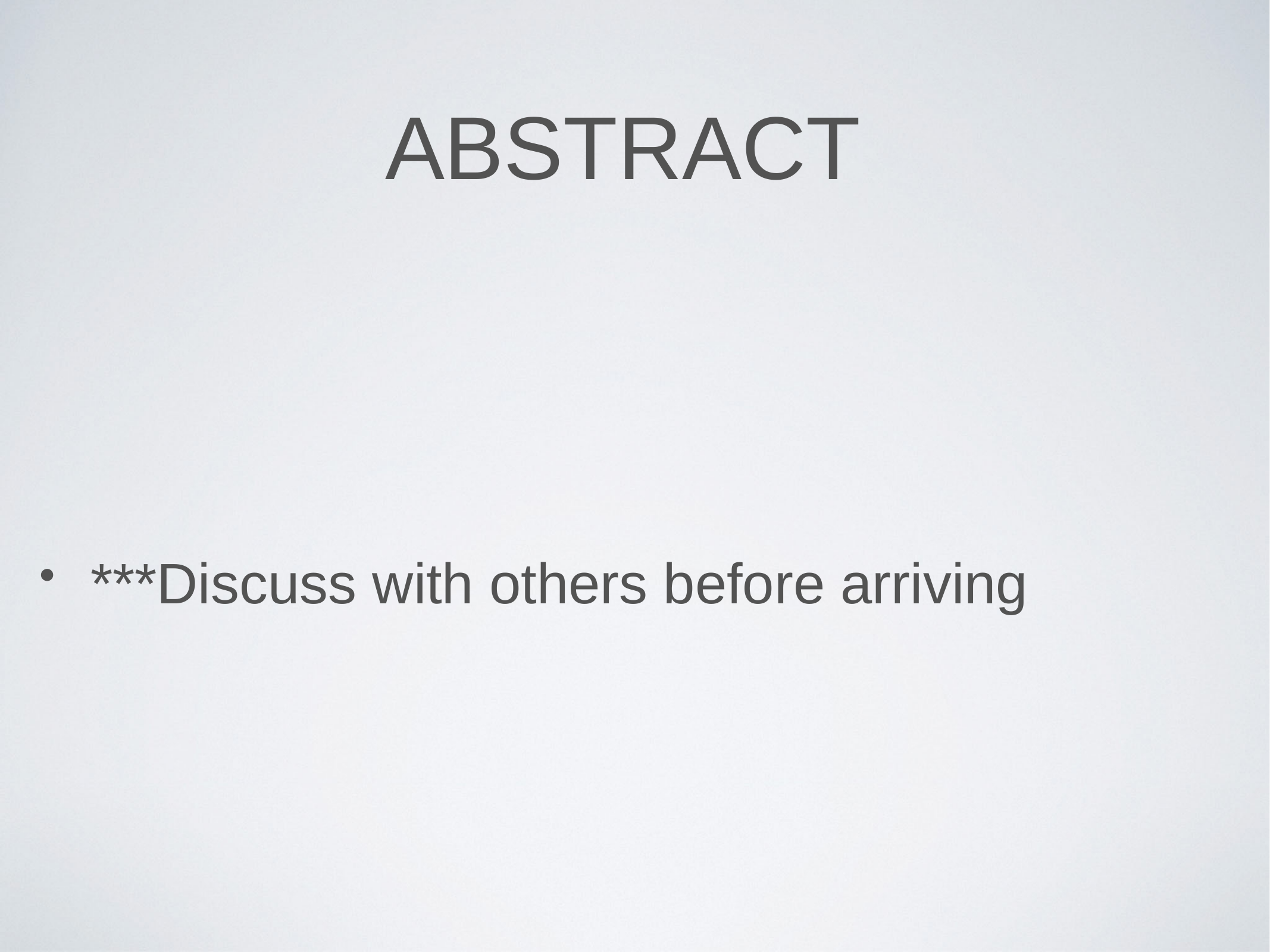

# Abstract
***Discuss with others before arriving